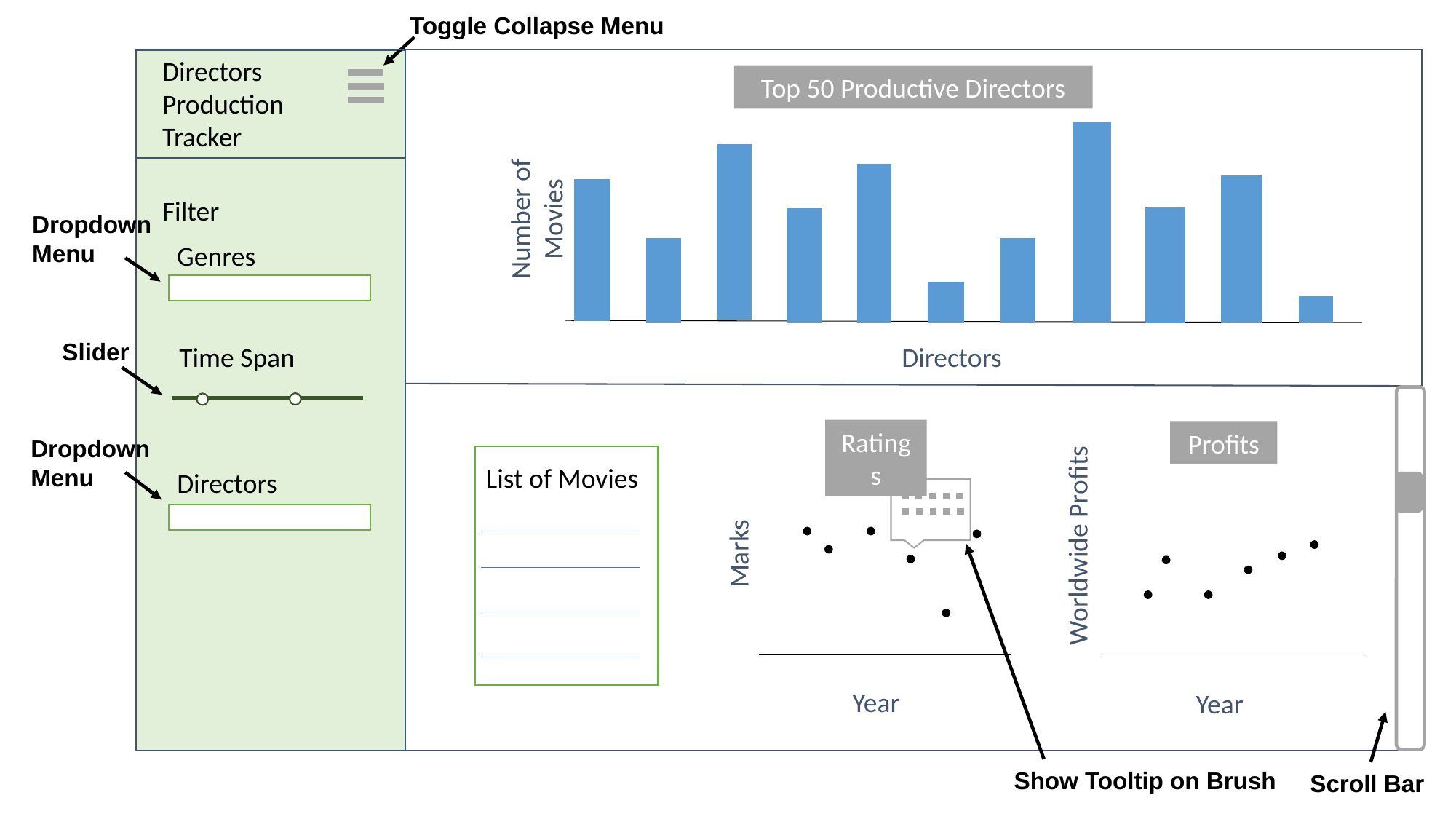

Toggle Collapse Menu
Directors
Production
Tracker

Filter

Time Span
Directors

Top 50 Productive Directors
Number of Movies

Directors
Dropdown
Menu
Genres
Slider

Ratings
Marks
Year
Profits
Worldwide Profits
Year
Dropdown
Menu

List of Movies

Show Tooltip on Brush
Scroll Bar